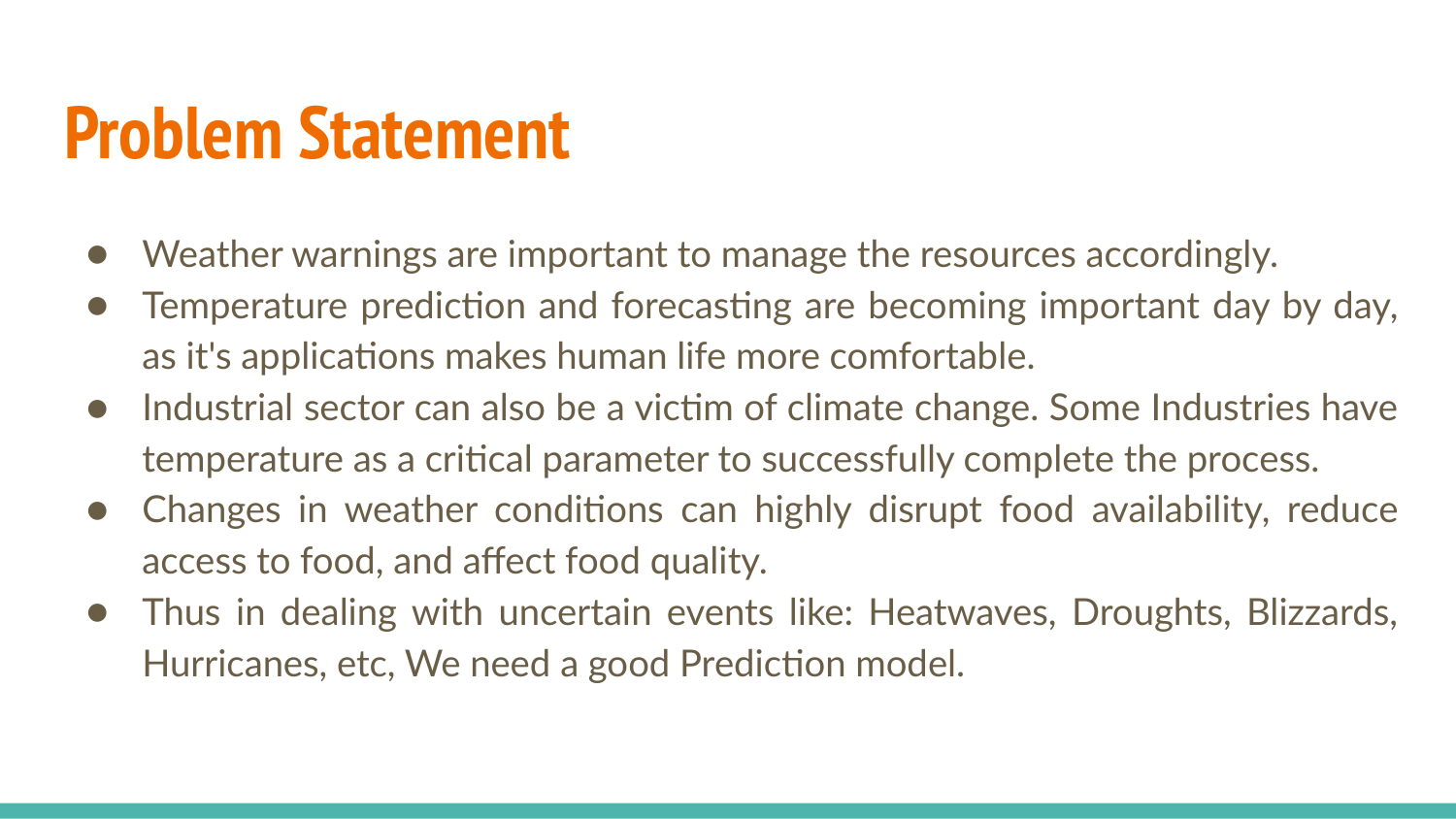

# Problem Statement
Weather warnings are important to manage the resources accordingly.
Temperature prediction and forecasting are becoming important day by day, as it's applications makes human life more comfortable.
Industrial sector can also be a victim of climate change. Some Industries have temperature as a critical parameter to successfully complete the process.
Changes in weather conditions can highly disrupt food availability, reduce access to food, and affect food quality.
Thus in dealing with uncertain events like: Heatwaves, Droughts, Blizzards, Hurricanes, etc, We need a good Prediction model.